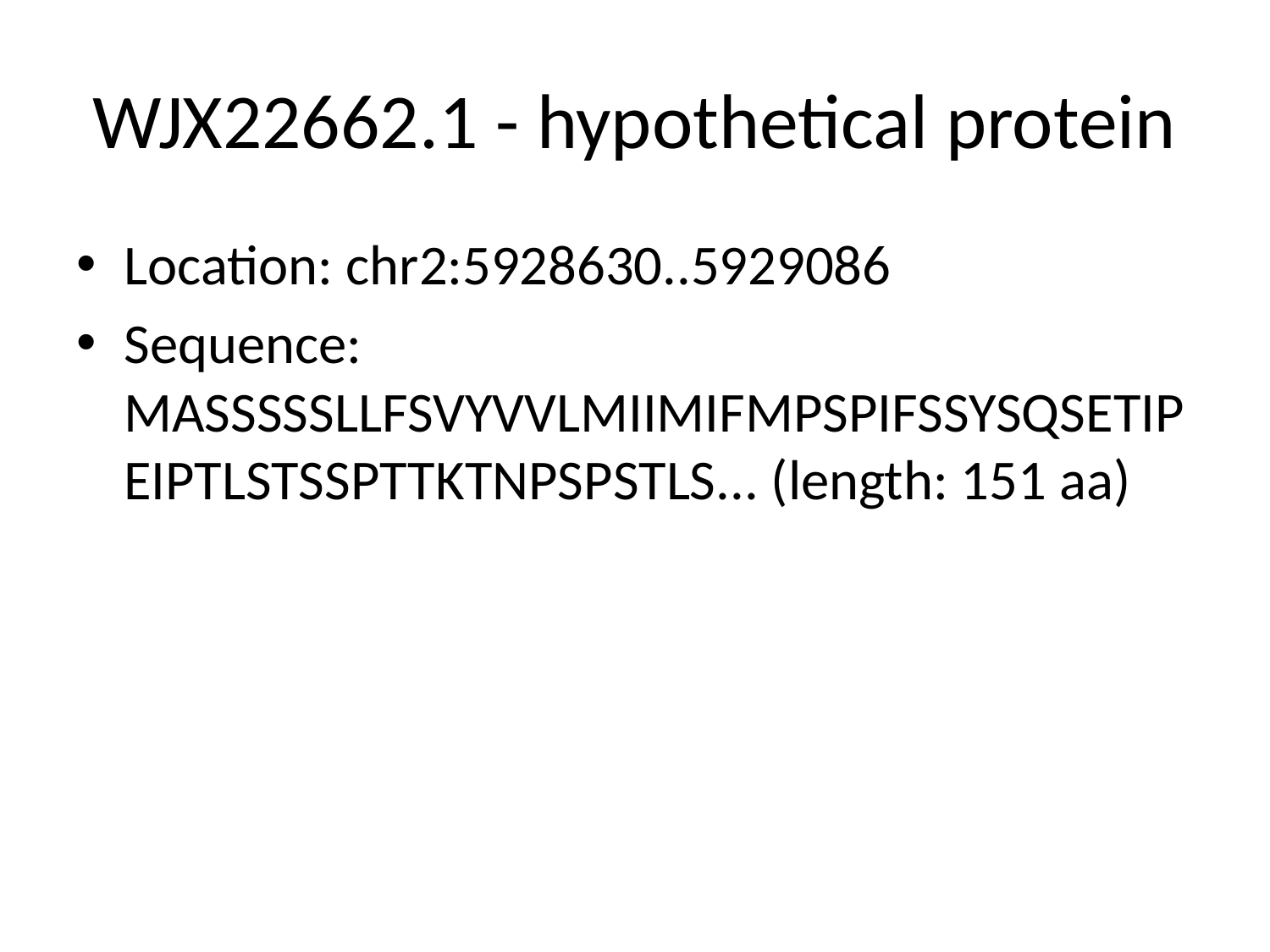

# WJX22662.1 - hypothetical protein
Location: chr2:5928630..5929086
Sequence: MASSSSSLLFSVYVVLMIIMIFMPSPIFSSYSQSETIPEIPTLSTSSPTTKTNPSPSTLS... (length: 151 aa)